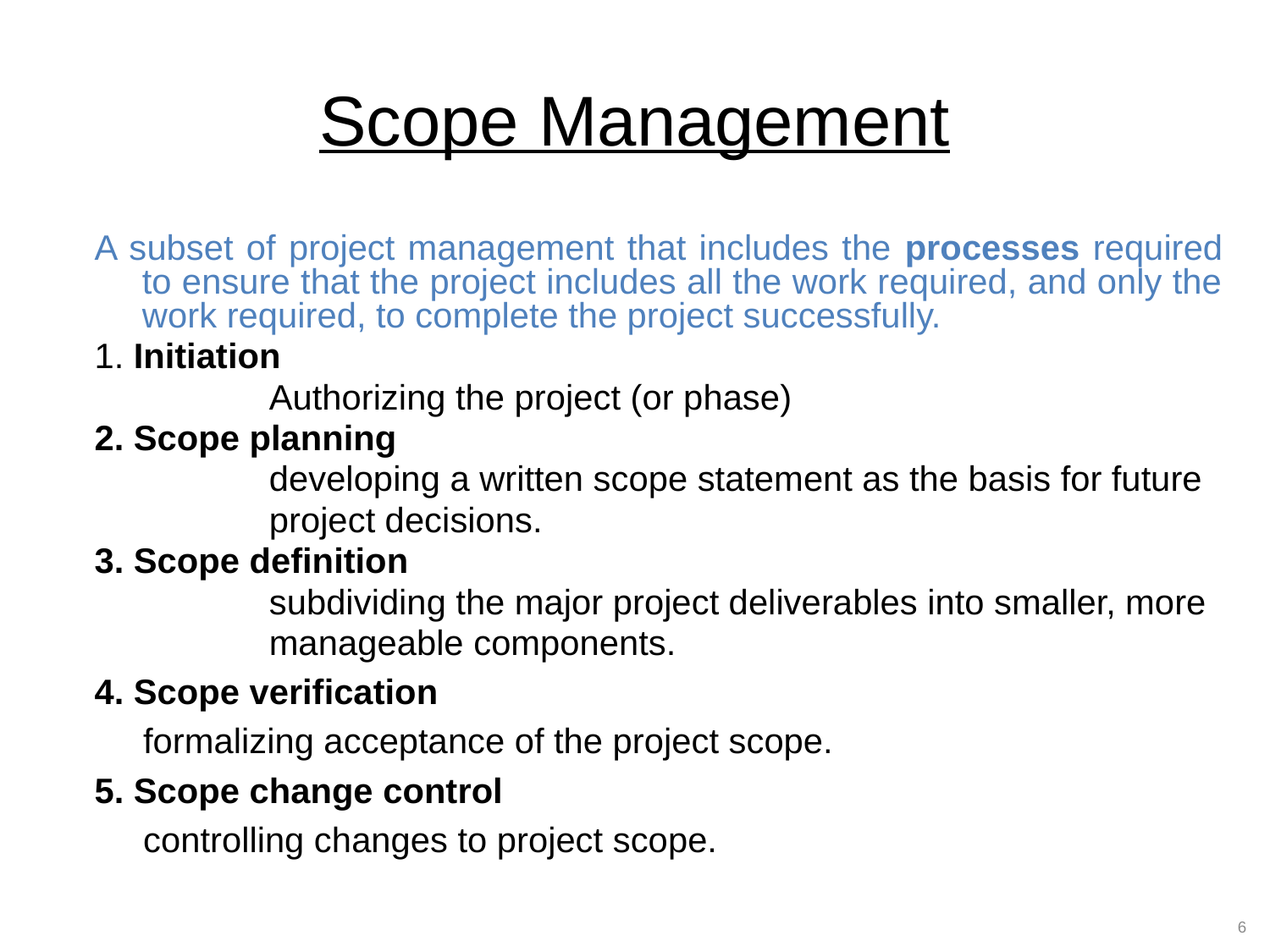

# Scope Management
A subset of project management that includes the processes required to ensure that the project includes all the work required, and only the work required, to complete the project successfully.
1. Initiation
 		Authorizing the project (or phase)
2. Scope planning
 		developing a written scope statement as the basis for future
		project decisions.
3. Scope definition
 		subdividing the major project deliverables into smaller, more
		manageable components.
4. Scope verification
     formalizing acceptance of the project scope.
5. Scope change control
     controlling changes to project scope.

6